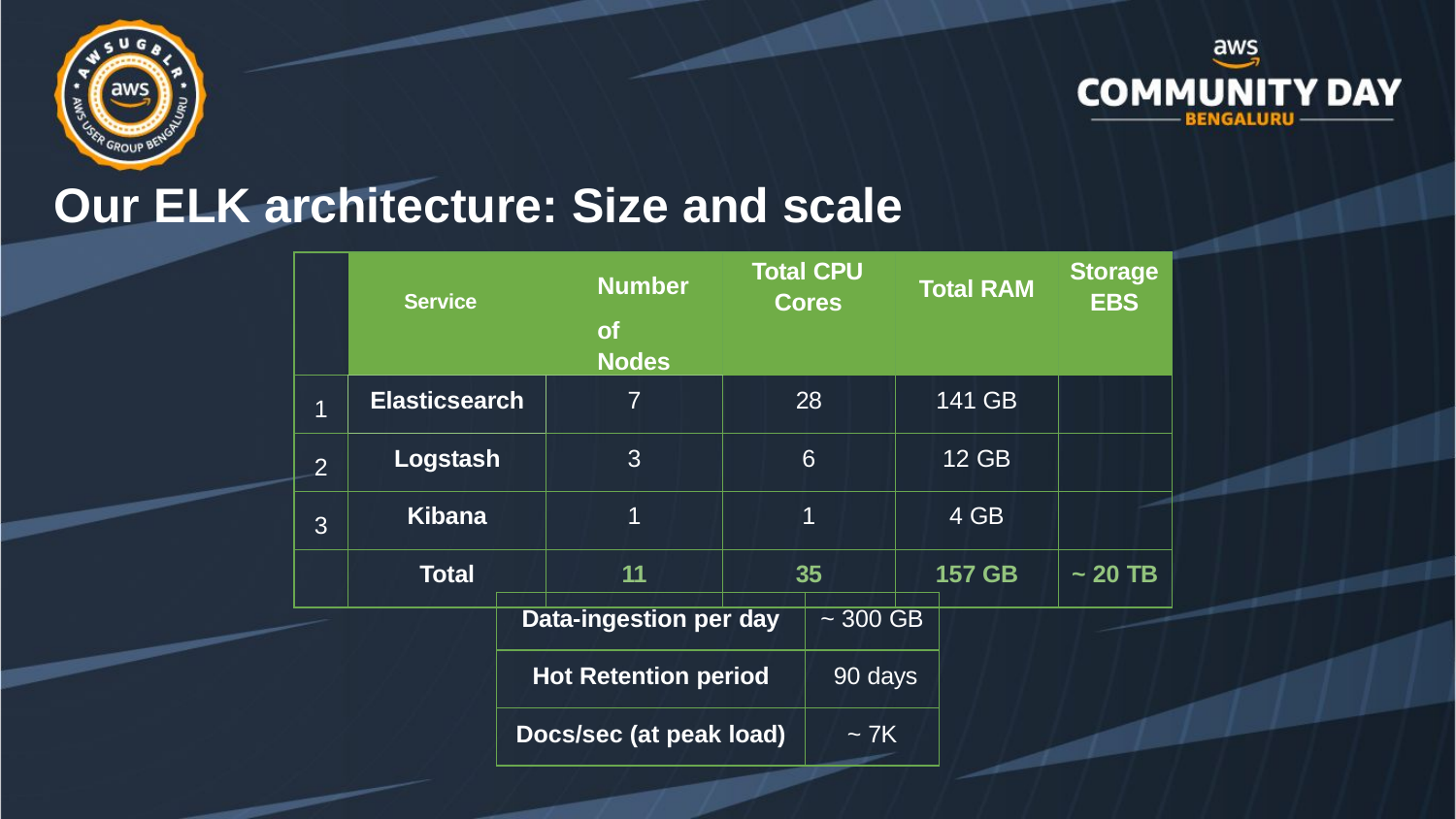

# Our ELK architecture: Size and scale
|  | Service Number of Nodes |  | Total CPU Cores | Total RAM | Storage EBS |
| --- | --- | --- | --- | --- | --- |
| 1 | Elasticsearch | 7 | 28 | 141 GB |  |
| 2 | Logstash | 3 | 6 | 12 GB |  |
| 3 | Kibana | 1 | 1 | 4 GB |  |
|  | Total | 11 | 35 | 157 GB | ~ 20 TB |
| Data-ingestion per day | ~ 300 GB |
| --- | --- |
| Hot Retention period | 90 days |
| Docs/sec (at peak load) | ~ 7K |